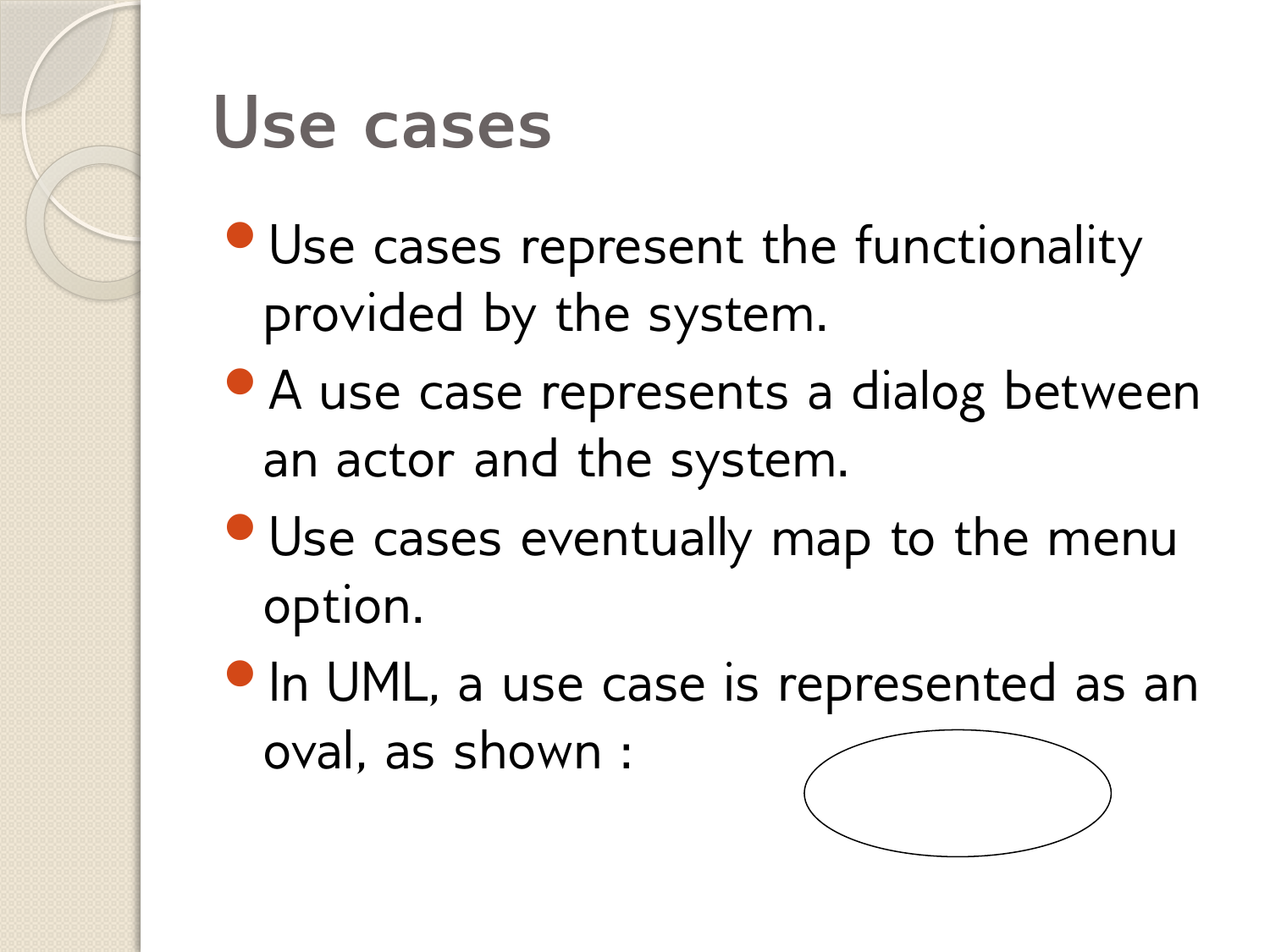

# Use cases
Use cases represent the functionality provided by the system.
A use case represents a dialog between an actor and the system.
Use cases eventually map to the menu option.
In UML, a use case is represented as an oval, as shown :